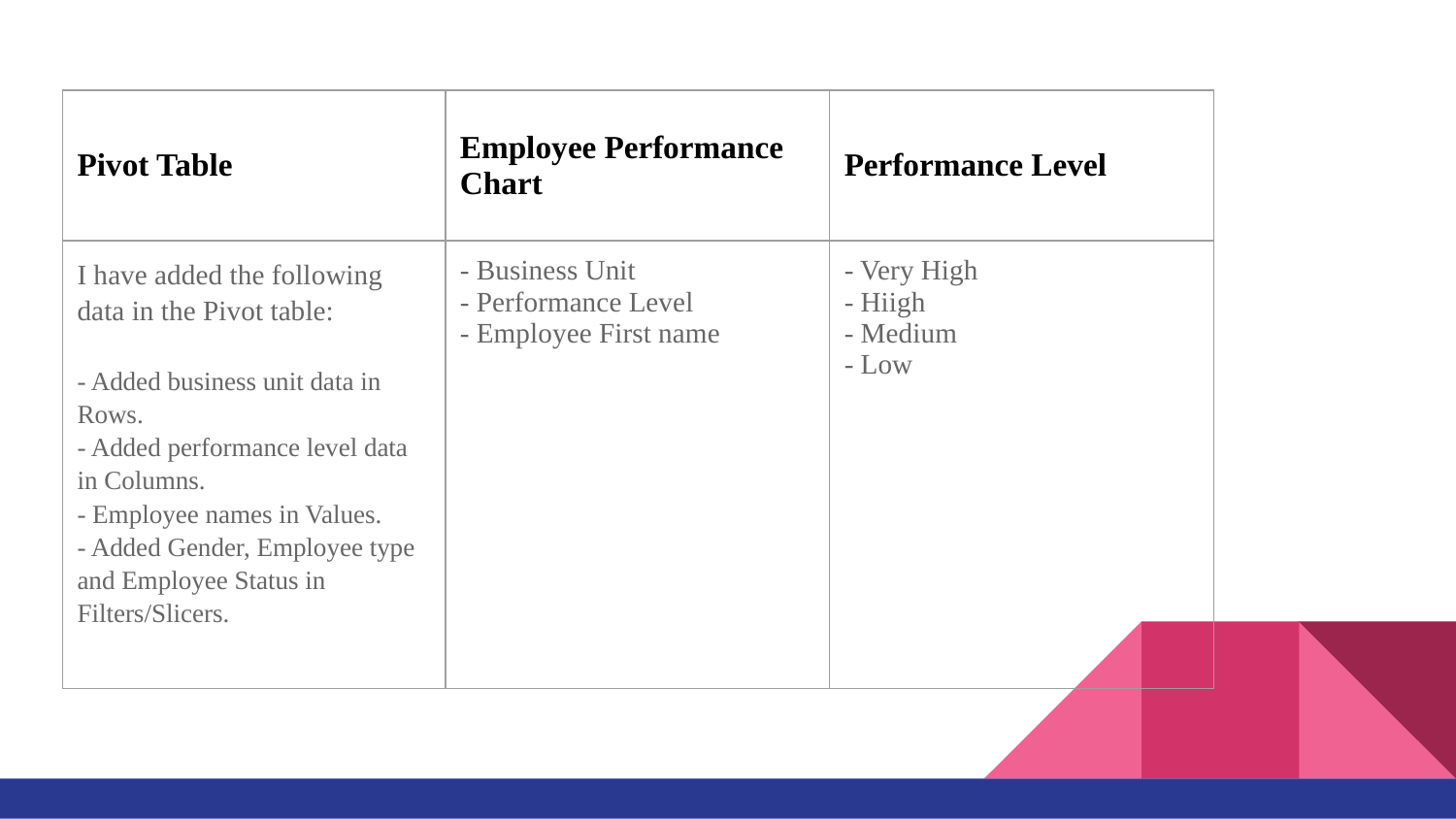

| Pivot Table | Employee Performance Chart | Performance Level |
| --- | --- | --- |
| I have added the following data in the Pivot table: - Added business unit data in Rows. - Added performance level data in Columns. - Employee names in Values. - Added Gender, Employee type and Employee Status in Filters/Slicers. | - Business Unit - Performance Level - Employee First name | - Very High - Hiigh - Medium - Low |